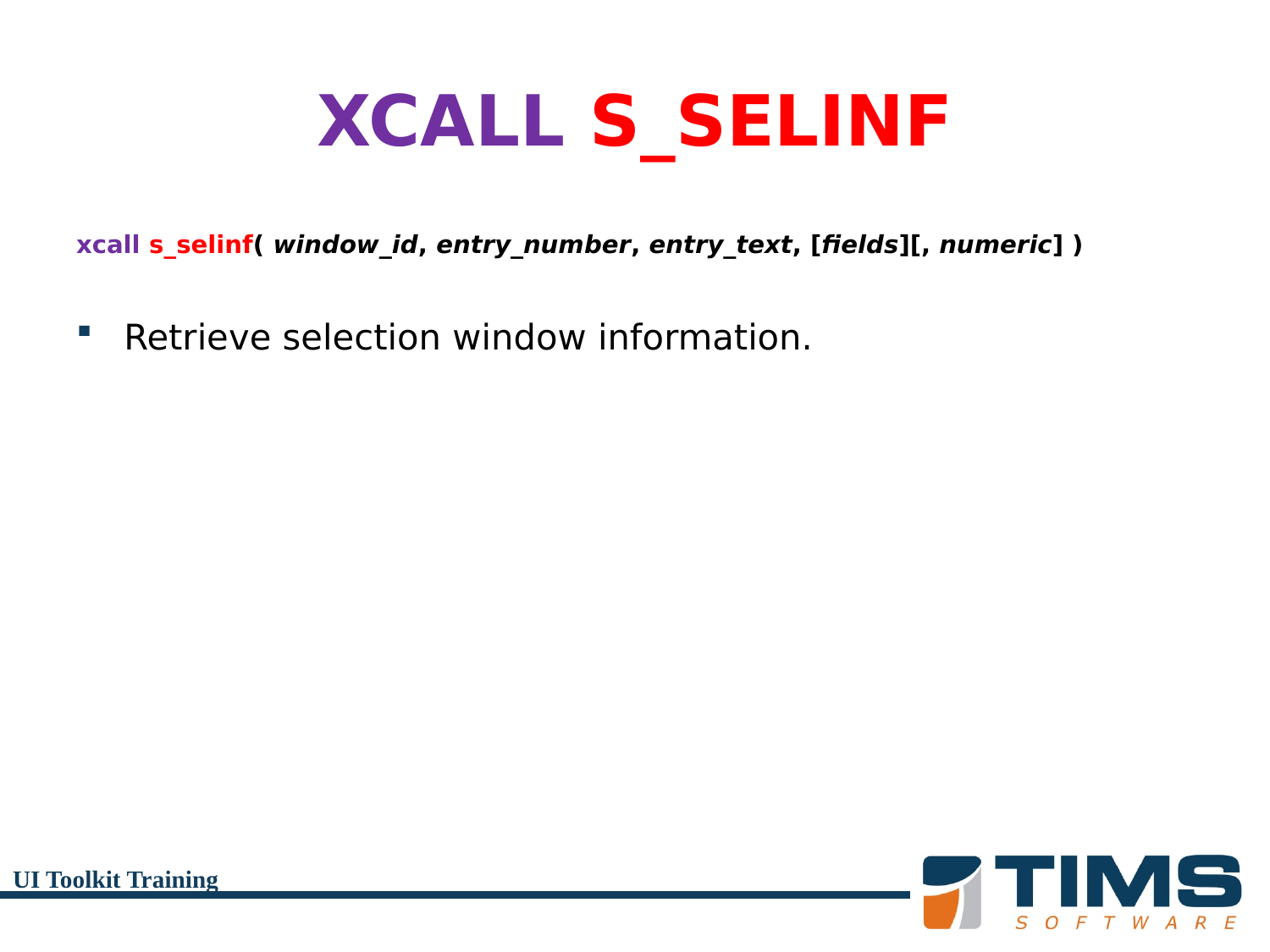

# XCALL S_SELINF
xcall s_selinf( window_id, entry_number, entry_text, [fields][, numeric] )

Retrieve selection window information.
UI Toolkit Training